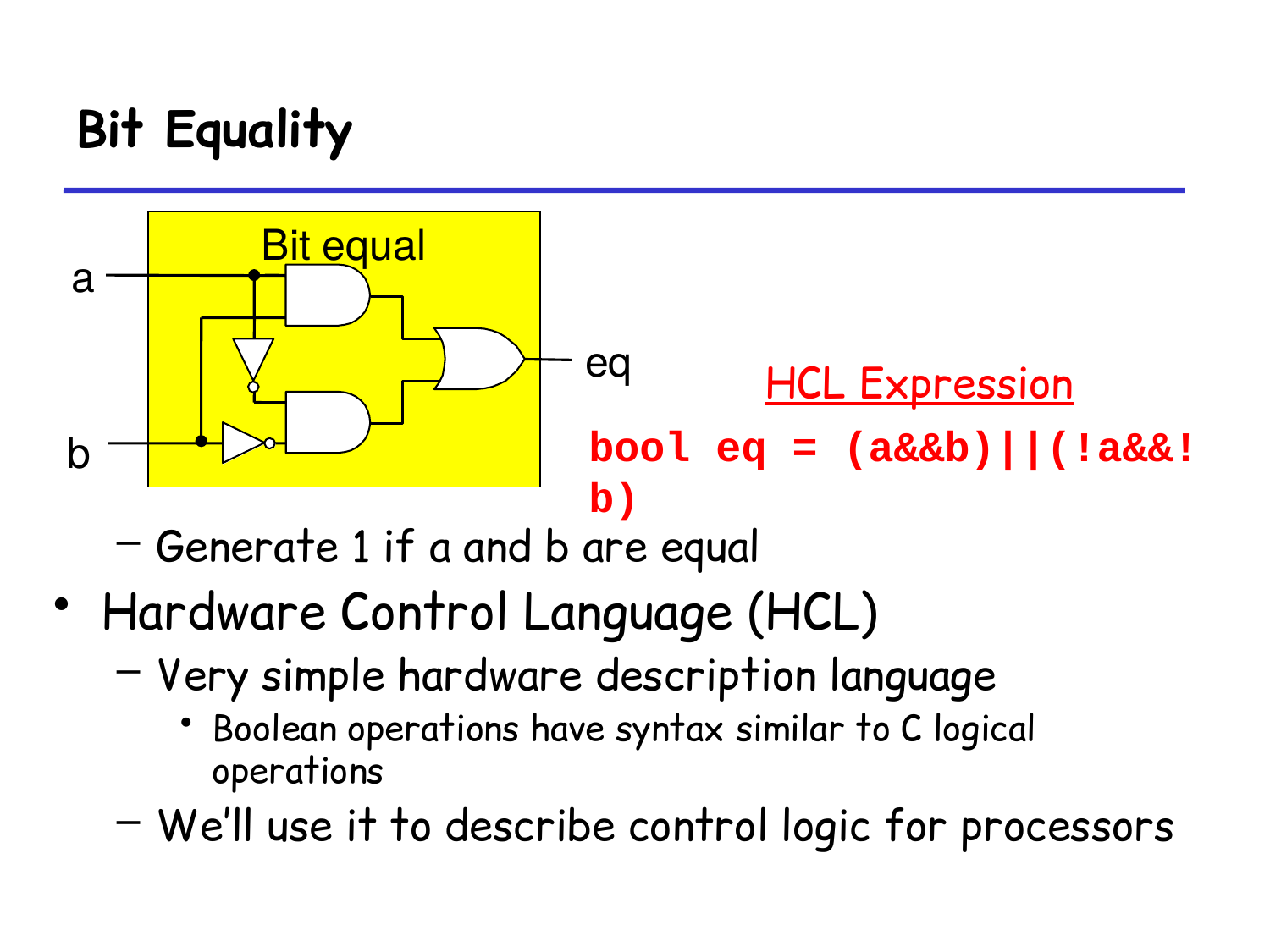

# Bit Equality
Bit equal
a

eq

b

HCL Expression
bool eq = (a&&b)||(!a&&!b)
Generate 1 if a and b are equal
Hardware Control Language (HCL)
Very simple hardware description language
Boolean operations have syntax similar to C logical operations
We’ll use it to describe control logic for processors